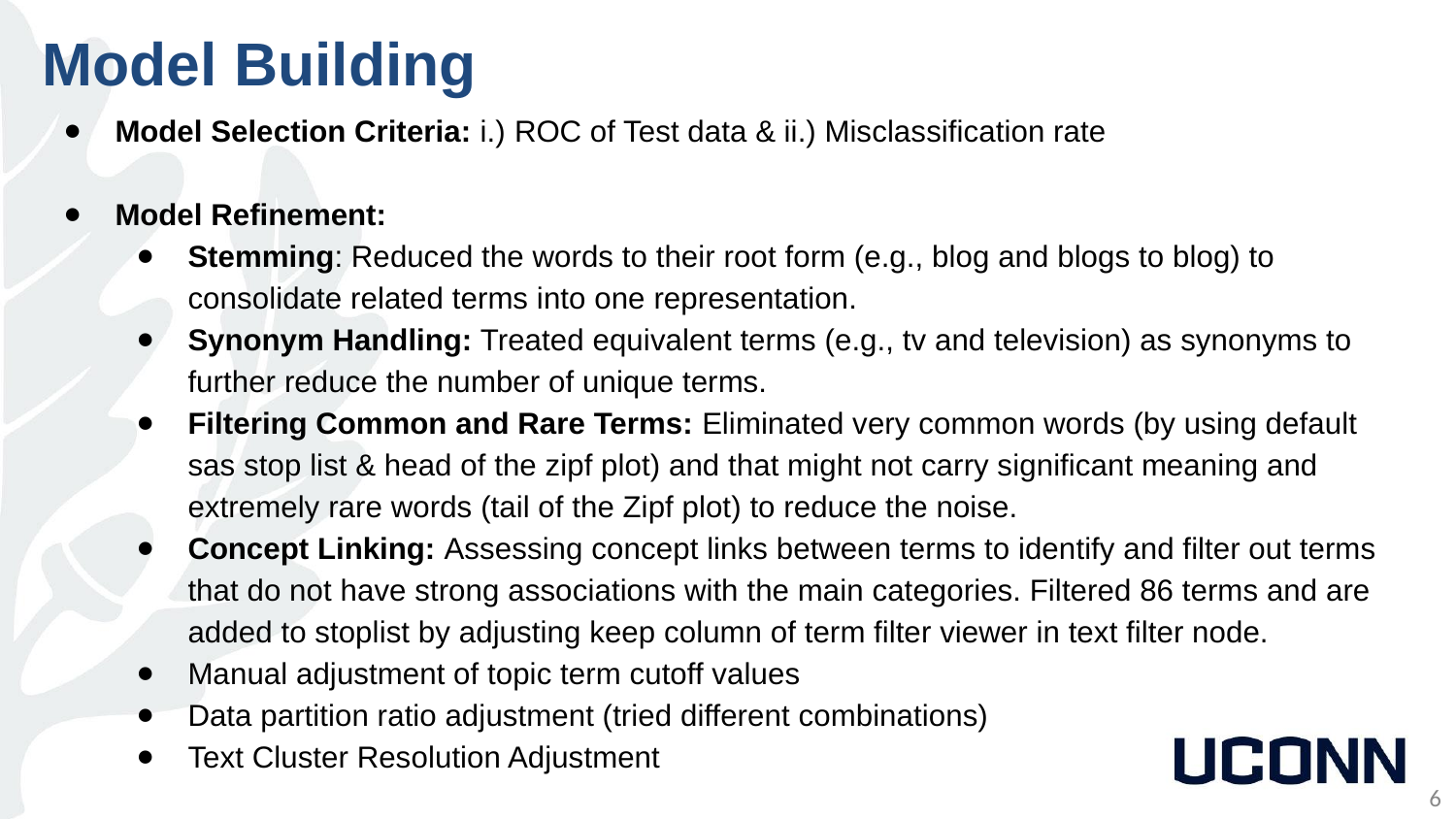

Model Building
Model Selection Criteria: i.) ROC of Test data & ii.) Misclassification rate

Model Refinement:
Stemming: Reduced the words to their root form (e.g., blog and blogs to blog) to consolidate related terms into one representation.
Synonym Handling: Treated equivalent terms (e.g., tv and television) as synonyms to further reduce the number of unique terms.
Filtering Common and Rare Terms: Eliminated very common words (by using default sas stop list & head of the zipf plot) and that might not carry significant meaning and extremely rare words (tail of the Zipf plot) to reduce the noise.
Concept Linking: Assessing concept links between terms to identify and filter out terms that do not have strong associations with the main categories. Filtered 86 terms and are added to stoplist by adjusting keep column of term filter viewer in text filter node.
Manual adjustment of topic term cutoff values
Data partition ratio adjustment (tried different combinations)
Text Cluster Resolution Adjustment

6